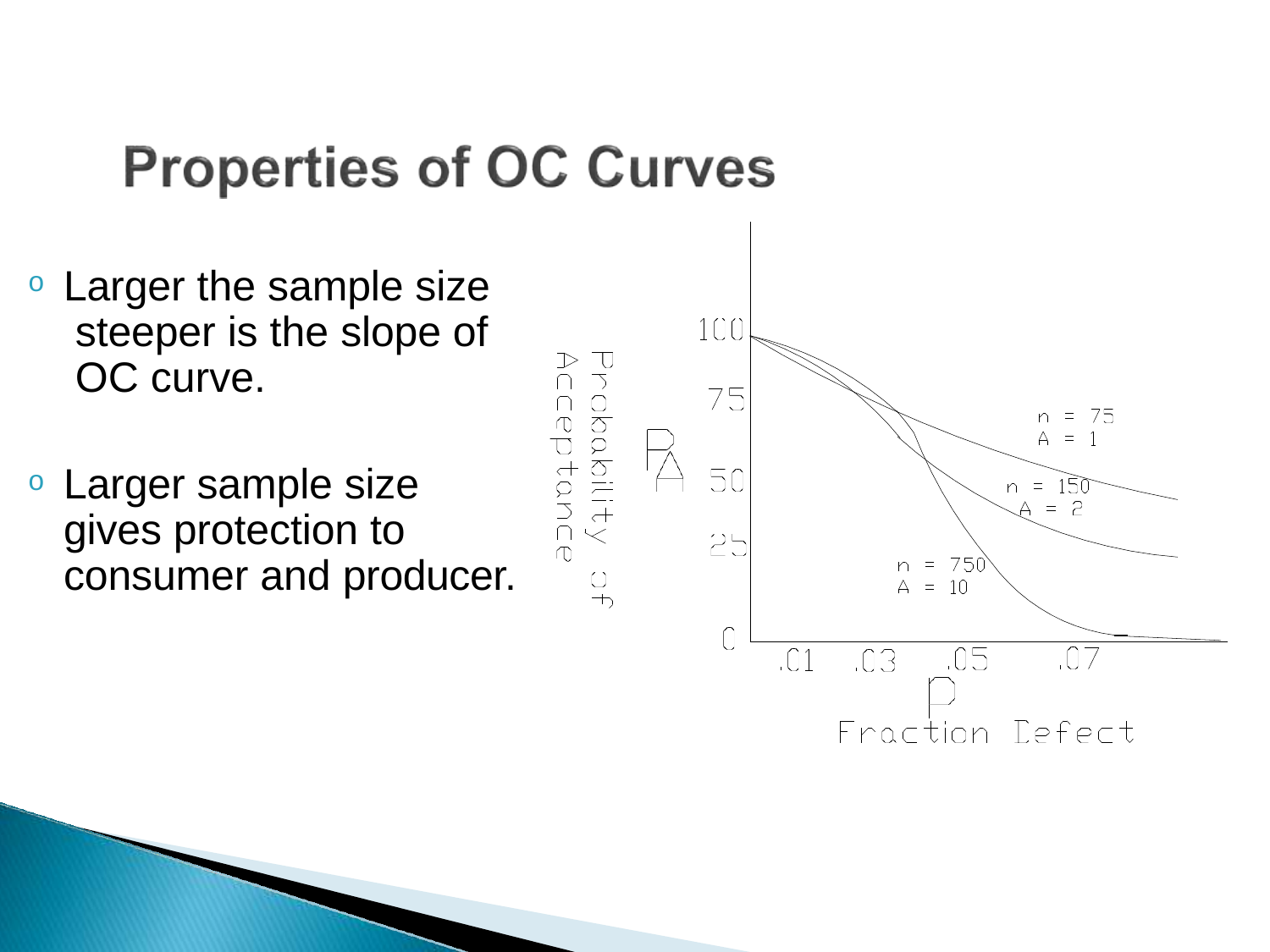

Larger the sample size  steeper is the slope of  OC curve.

Larger sample size  gives protection to  consumer and producer.